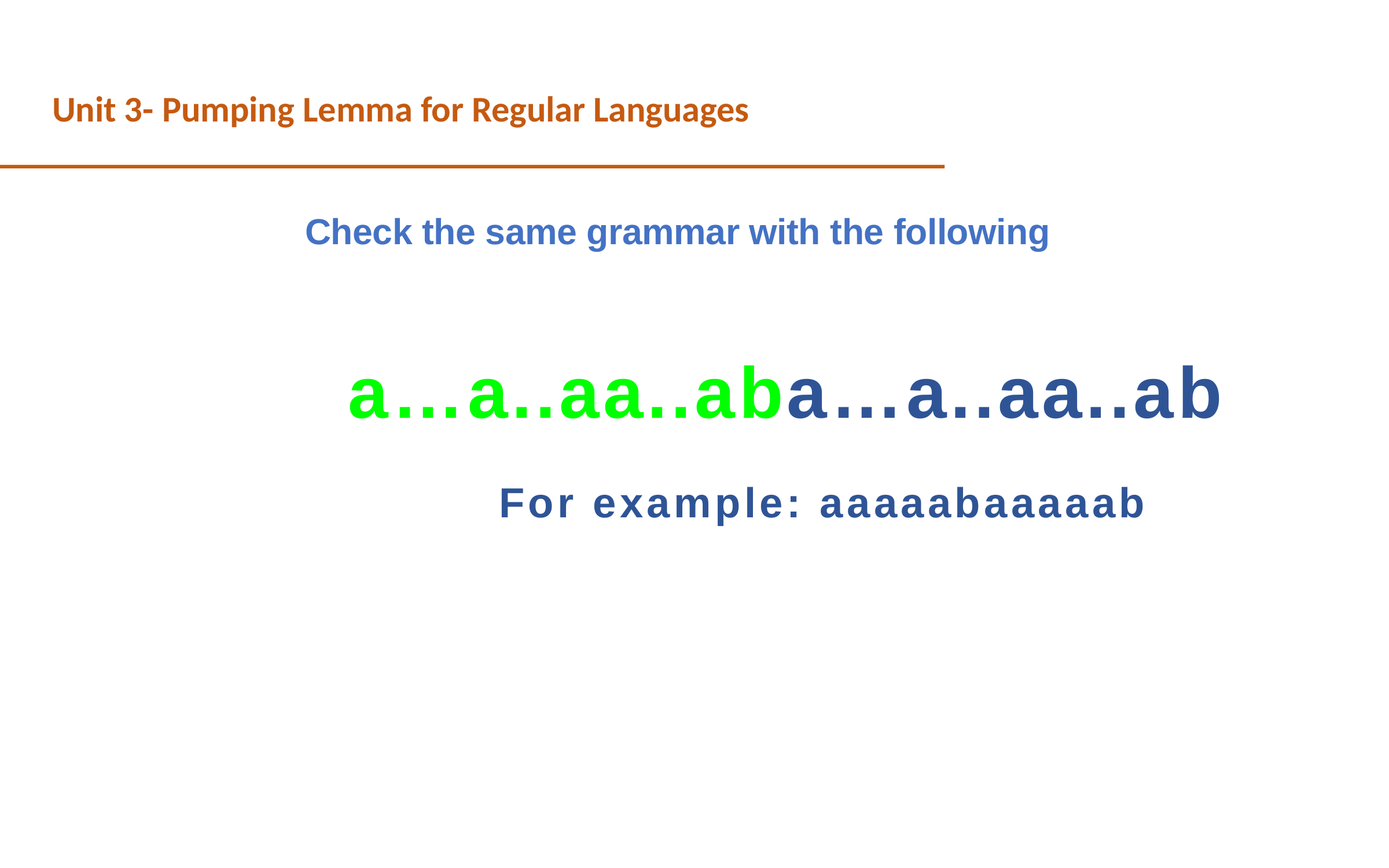

Unit 3- Pumping Lemma for Regular Languages

Check the same grammar with the following
a…a..aa..aba…a..aa..ab
For example: aaaaabaaaaab